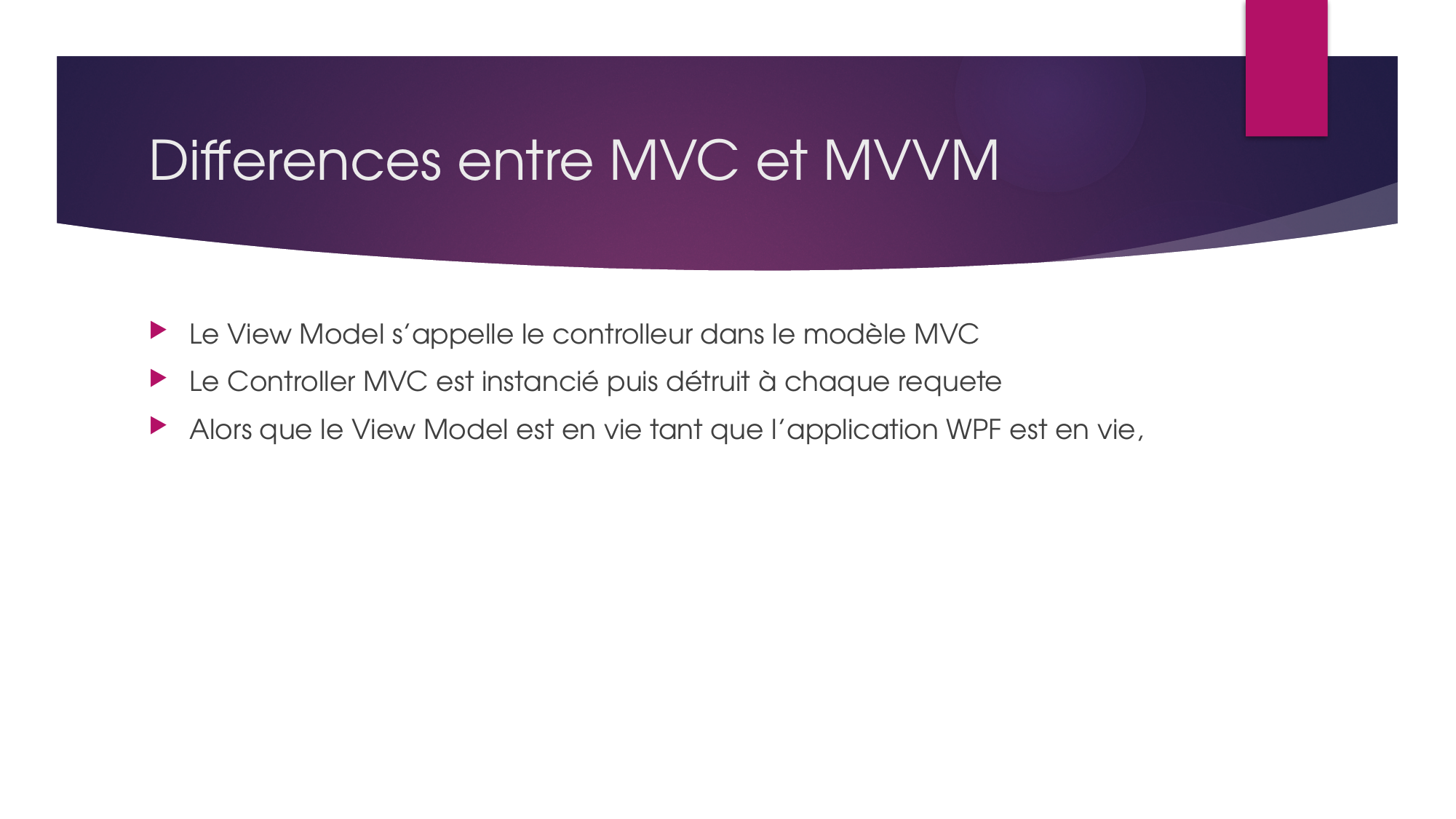

# Differences entre MVC et MVVM
Le View Model s’appelle le controlleur dans le modèle MVC
Le Controller MVC est instancié puis détruit à chaque requete
Alors que le View Model est en vie tant que l’application WPF est en vie,